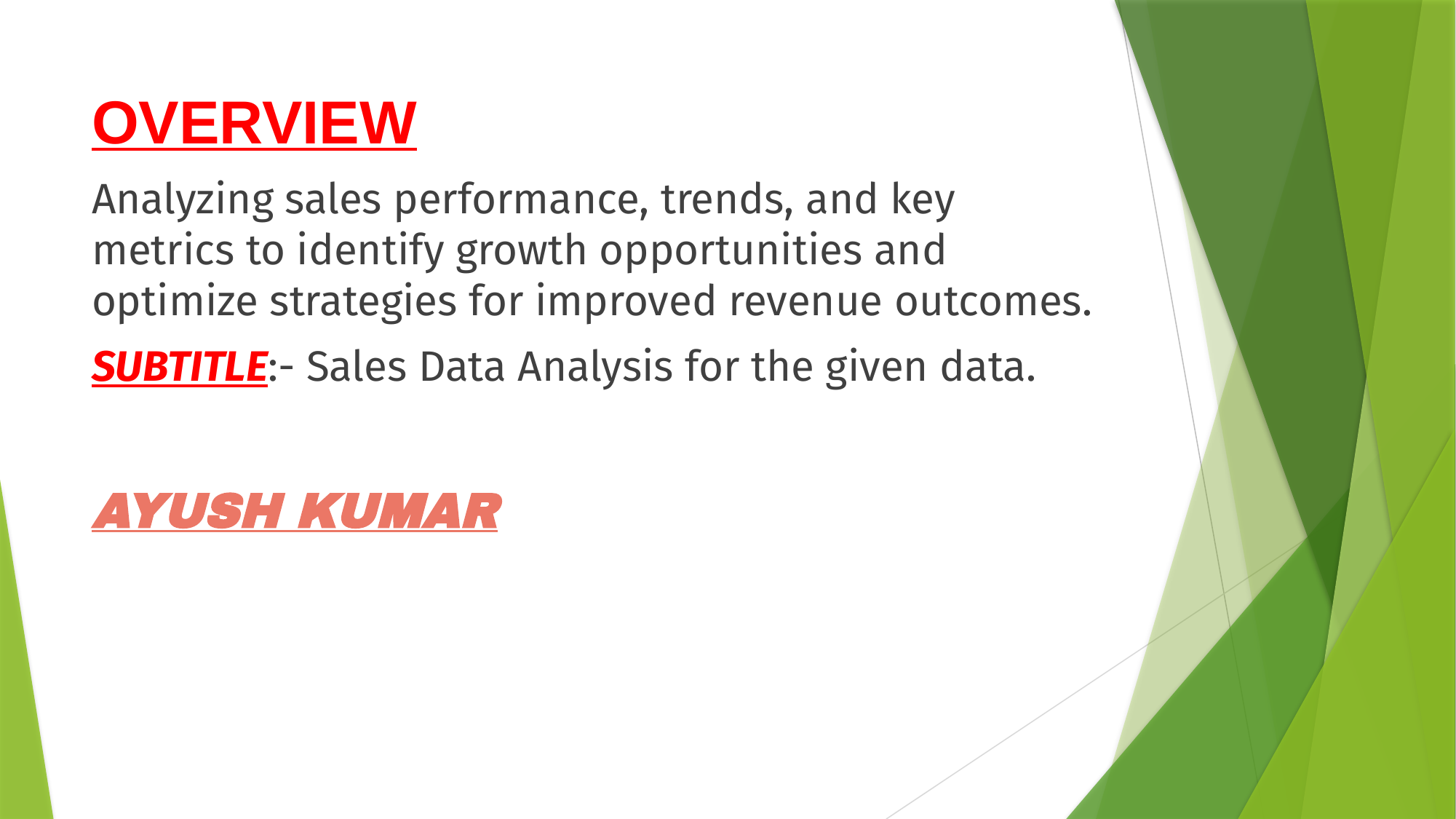

OVERVIEW
Analyzing sales performance, trends, and key metrics to identify growth opportunities and optimize strategies for improved revenue outcomes.
SUBTITLE:- Sales Data Analysis for the given data.

AYUSH KUMAR